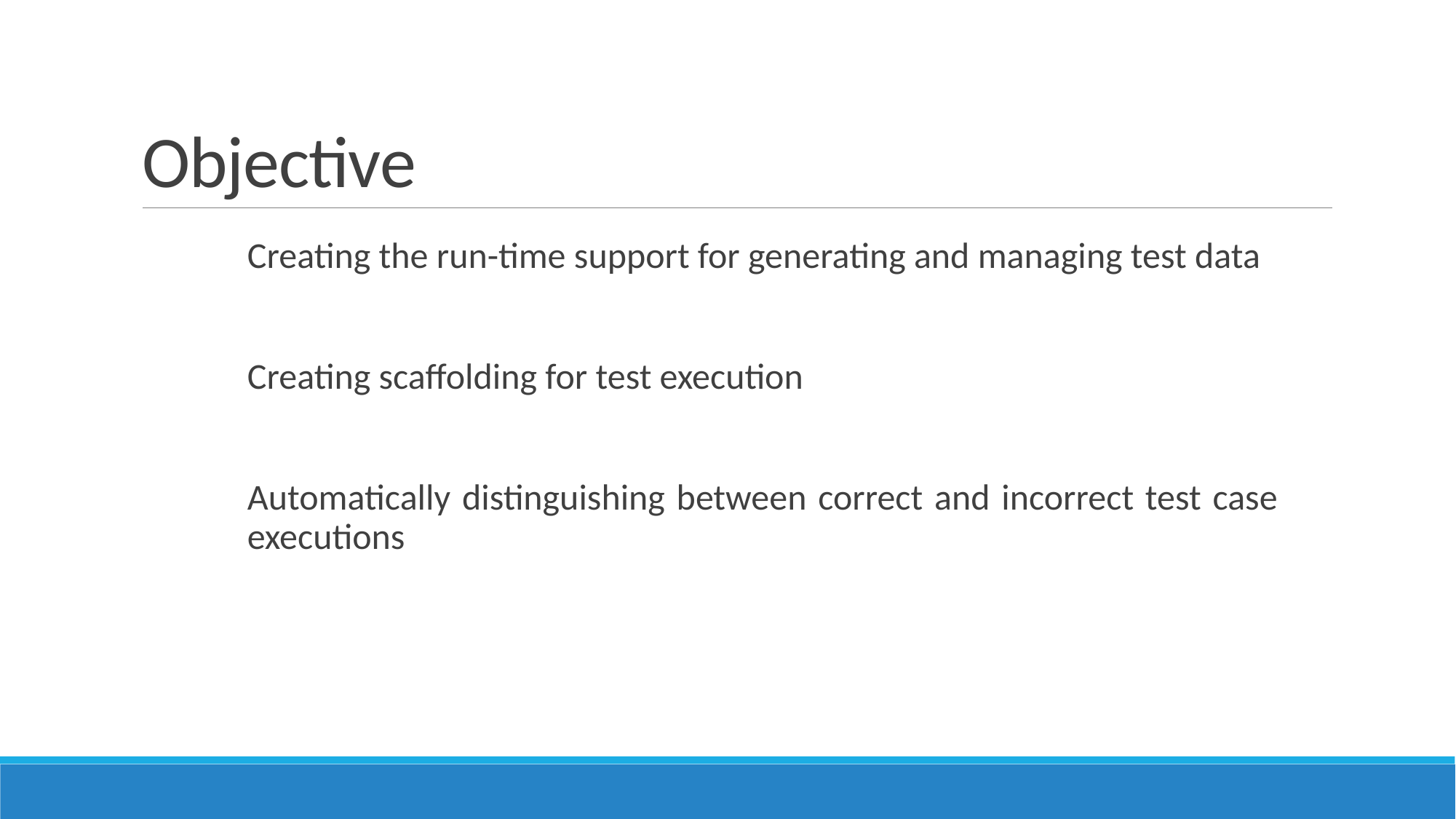

# Objective
Creating the run-time support for generating and managing test data

Creating scaffolding for test execution

Automatically distinguishing between correct and incorrect test case executions